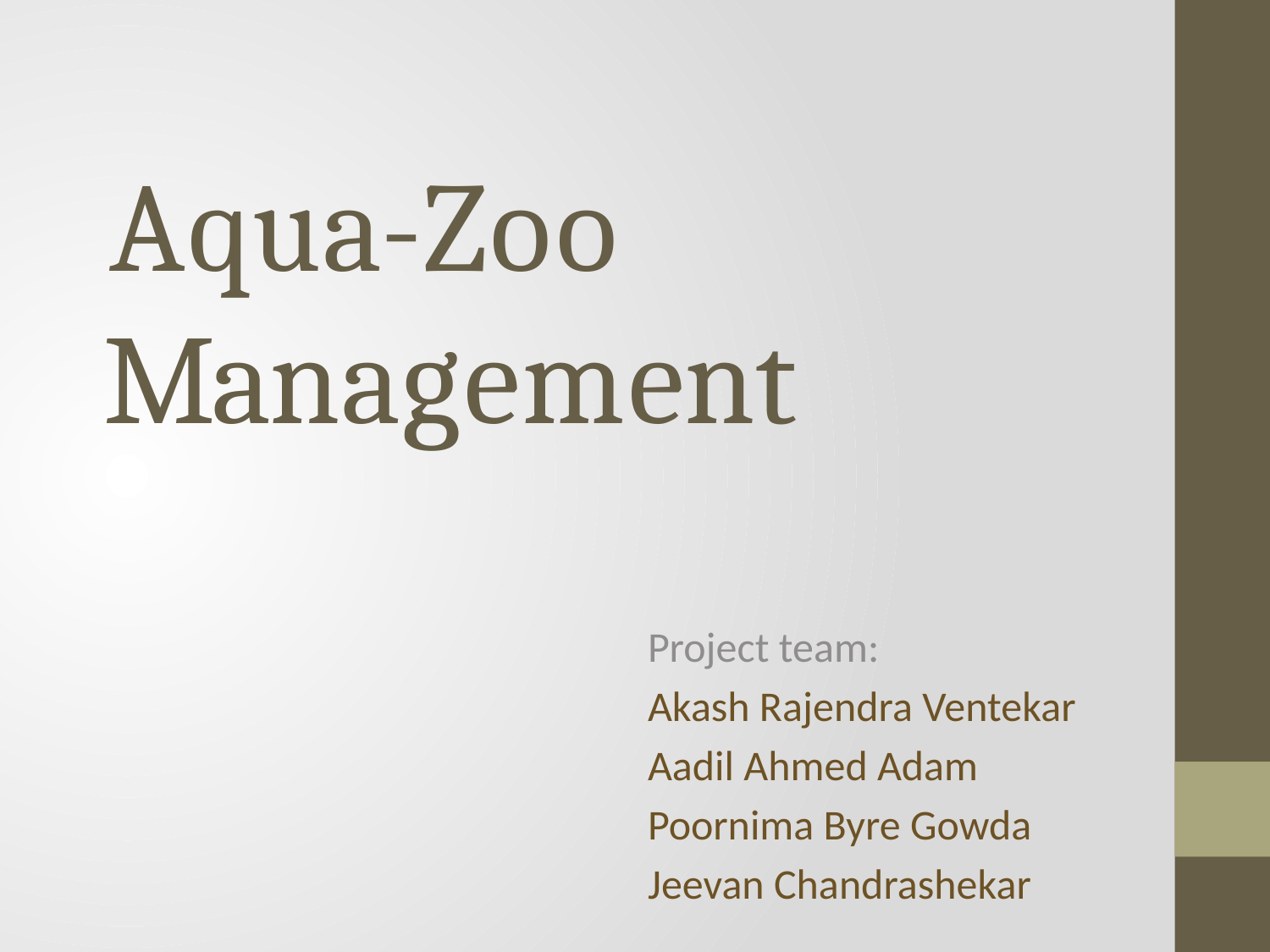

# Aqua-Zoo Management
Project team:
Akash Rajendra Ventekar
Aadil Ahmed Adam
Poornima Byre Gowda
Jeevan Chandrashekar